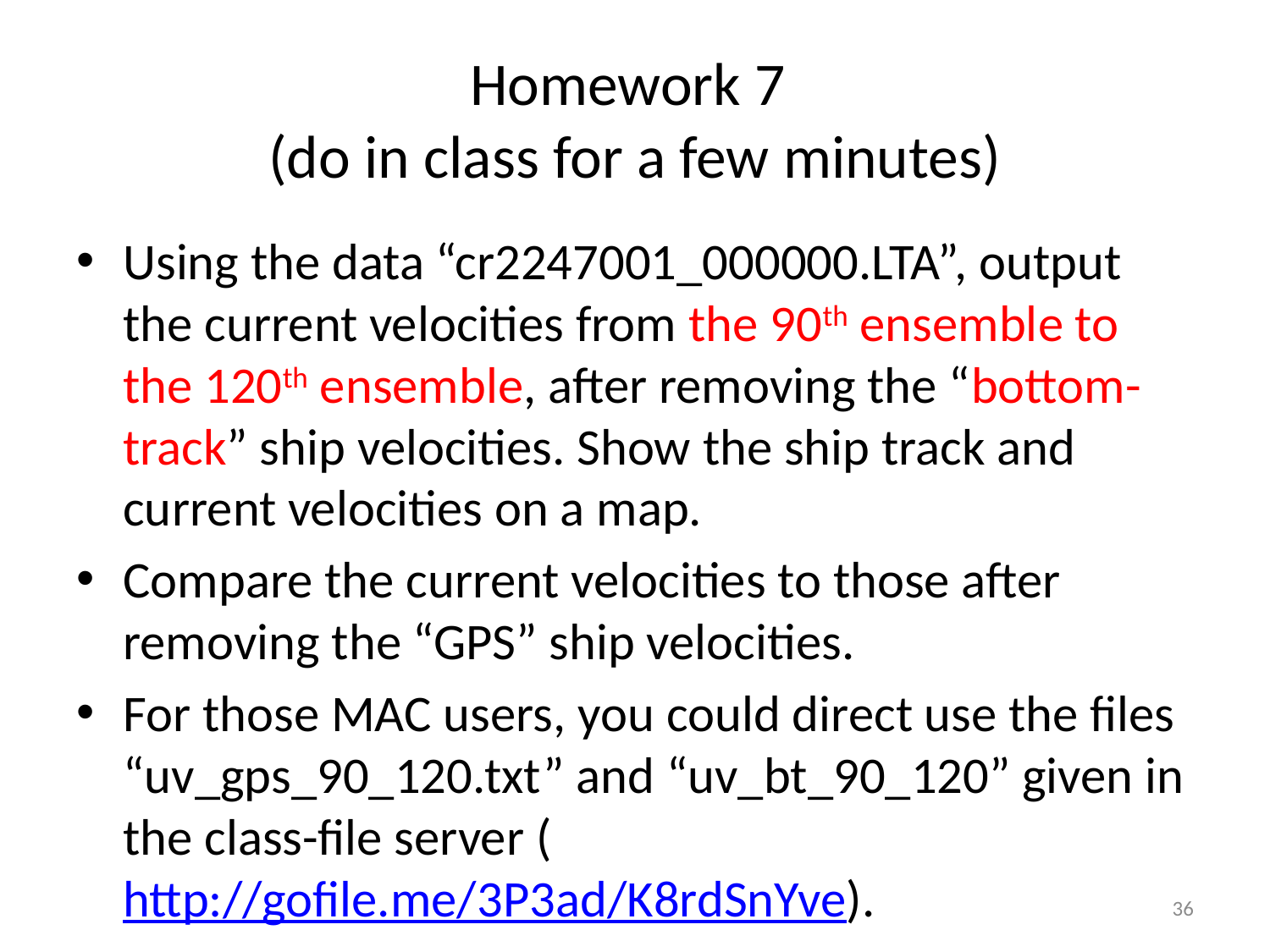

# Homework 7 (do in class for a few minutes)
Using the data “cr2247001_000000.LTA”, output the current velocities from the 90th ensemble to the 120th ensemble, after removing the “bottom-track” ship velocities. Show the ship track and current velocities on a map.
Compare the current velocities to those after removing the “GPS” ship velocities.
For those MAC users, you could direct use the files “uv_gps_90_120.txt” and “uv_bt_90_120” given in the class-file server (http://gofile.me/3P3ad/K8rdSnYve).
36